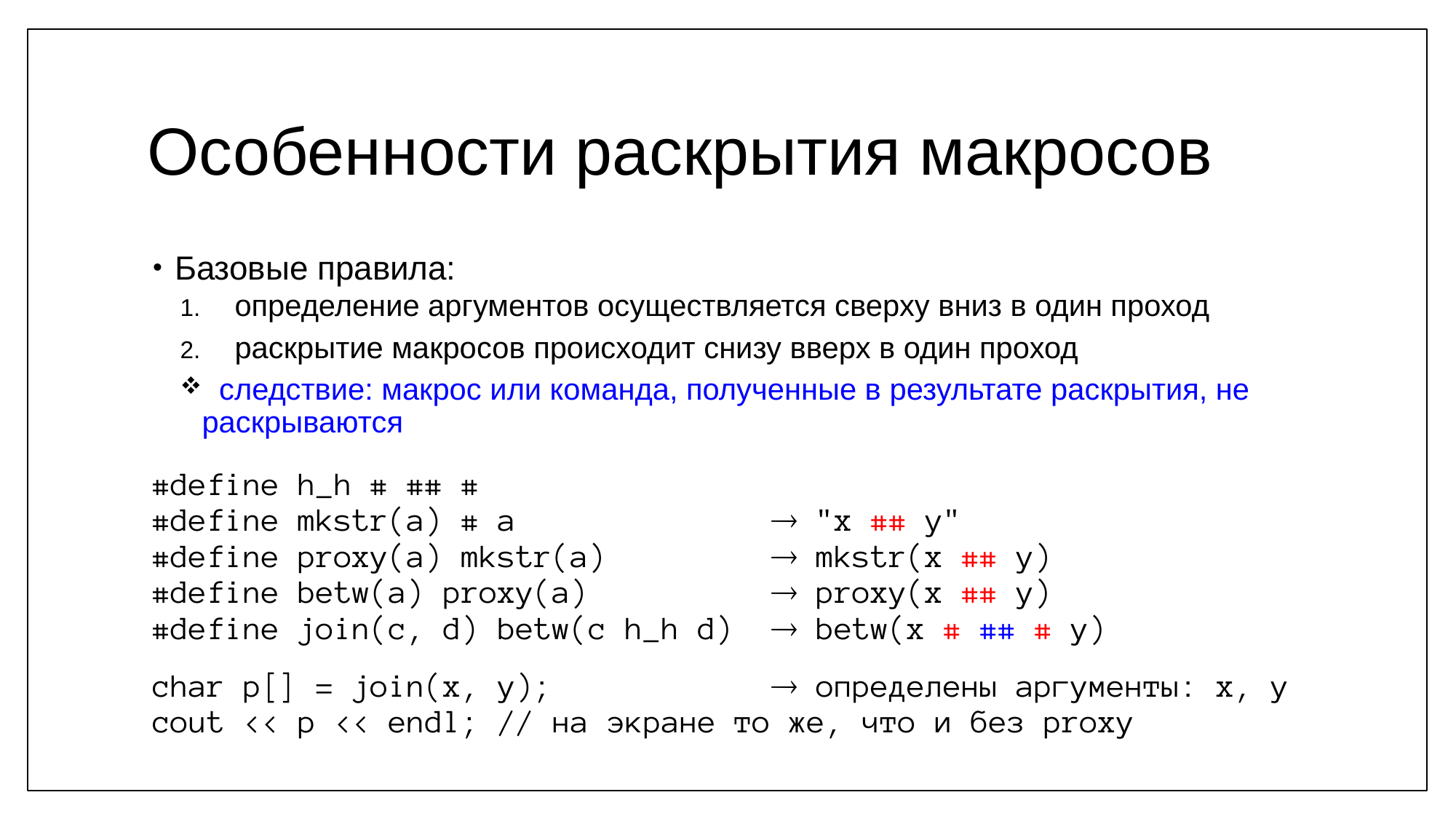

# Особенности раскрытия макросов
Базовые правила:
определение аргументов осуществляется сверху вниз в один проход
раскрытие макросов происходит снизу вверх в один проход
  следствие: макрос или команда, полученные в результате раскрытия, не раскрываются
#define h_h # ## #
#define mkstr(a) # a              → "x ## y"
#define proxy(a) mkstr(a)         → mkstr(x ## y)
#define betw(a) proxy(a)          → proxy(x ## y)
#define join(c, d) betw(c h_h d)  → betw(x # ## # y)
char p[] = join(x, y);            → определены аргументы: x, y
cout << p << endl; // на экране то же, что и без proxy